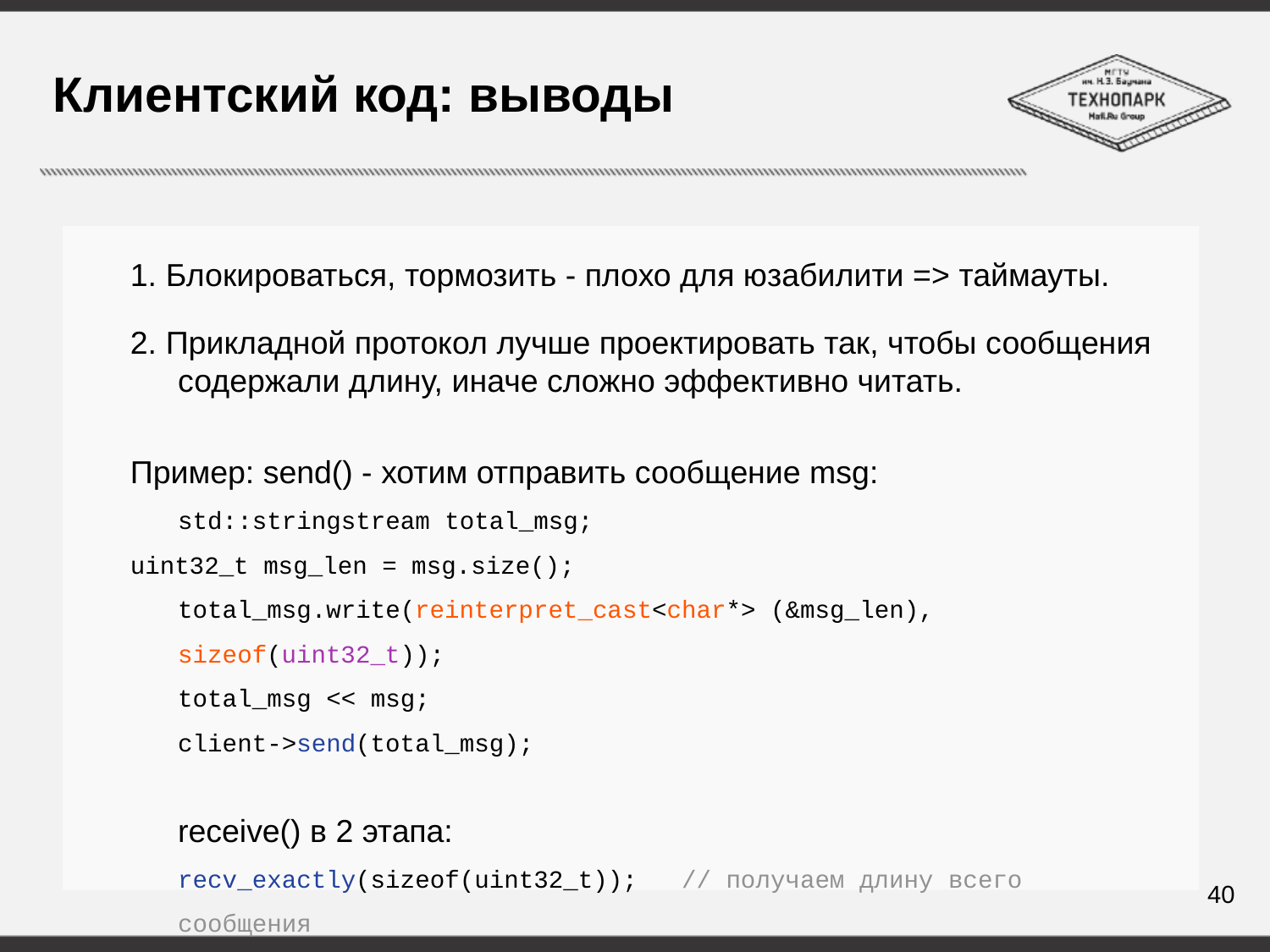

# Клиентский код: выводы
1. Блокироваться, тормозить - плохо для юзабилити => таймауты.

2. Прикладной протокол лучше проектировать так, чтобы сообщения содержали длину, иначе сложно эффективно читать.

Пример: send() - хотим отправить сообщение msg:
std::stringstream total_msg;
uint32_t msg_len = msg.size();
total_msg.write(reinterpret_cast<char*> (&msg_len), sizeof(uint32_t));
total_msg << msg;
client->send(total_msg);
receive() в 2 этапа:
recv_exactly(sizeof(uint32_t));   // получаем длину всего сообщения
recv_exactly(data_size);
40